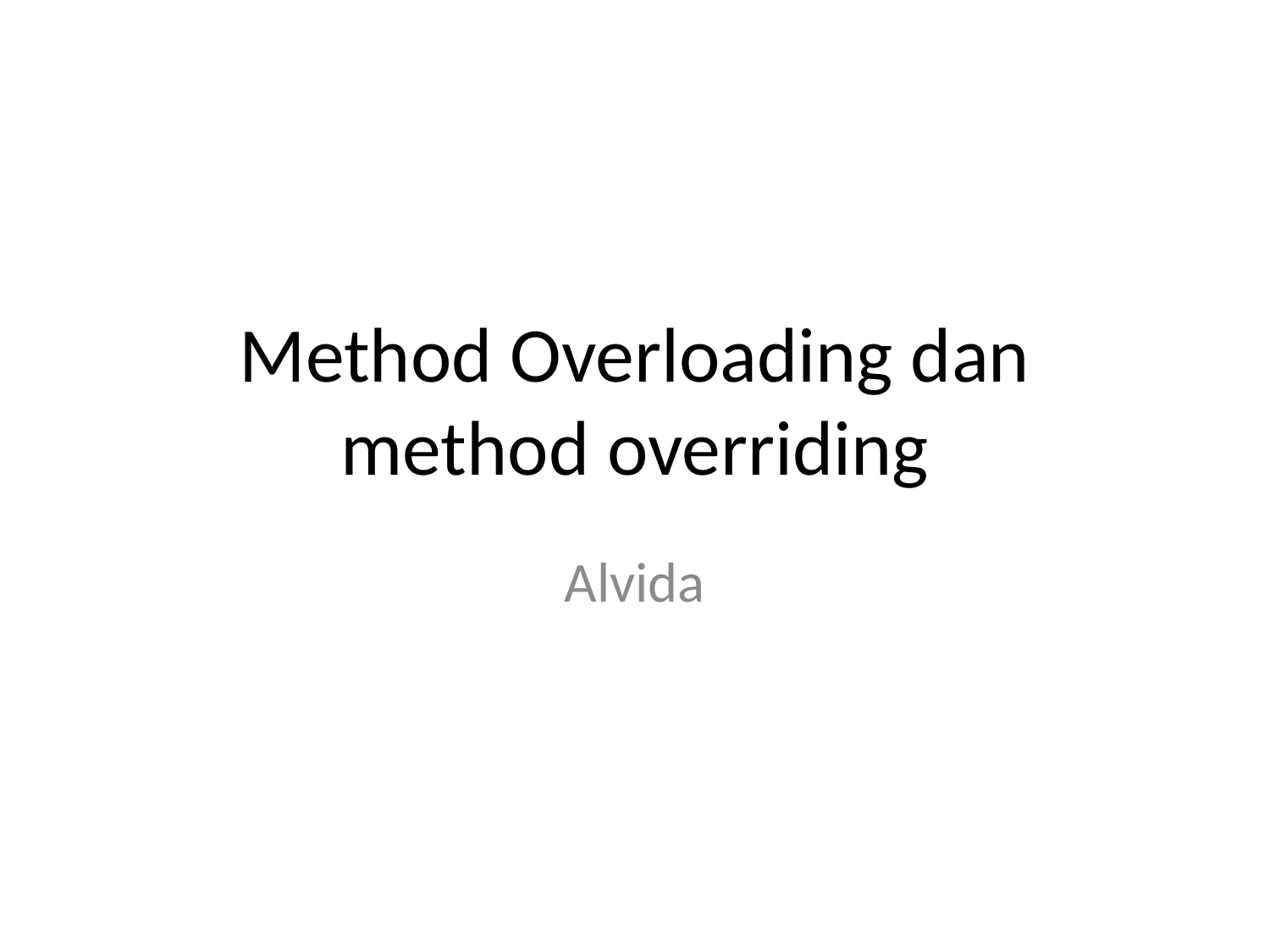

# Method Overloading dan method overriding
Alvida